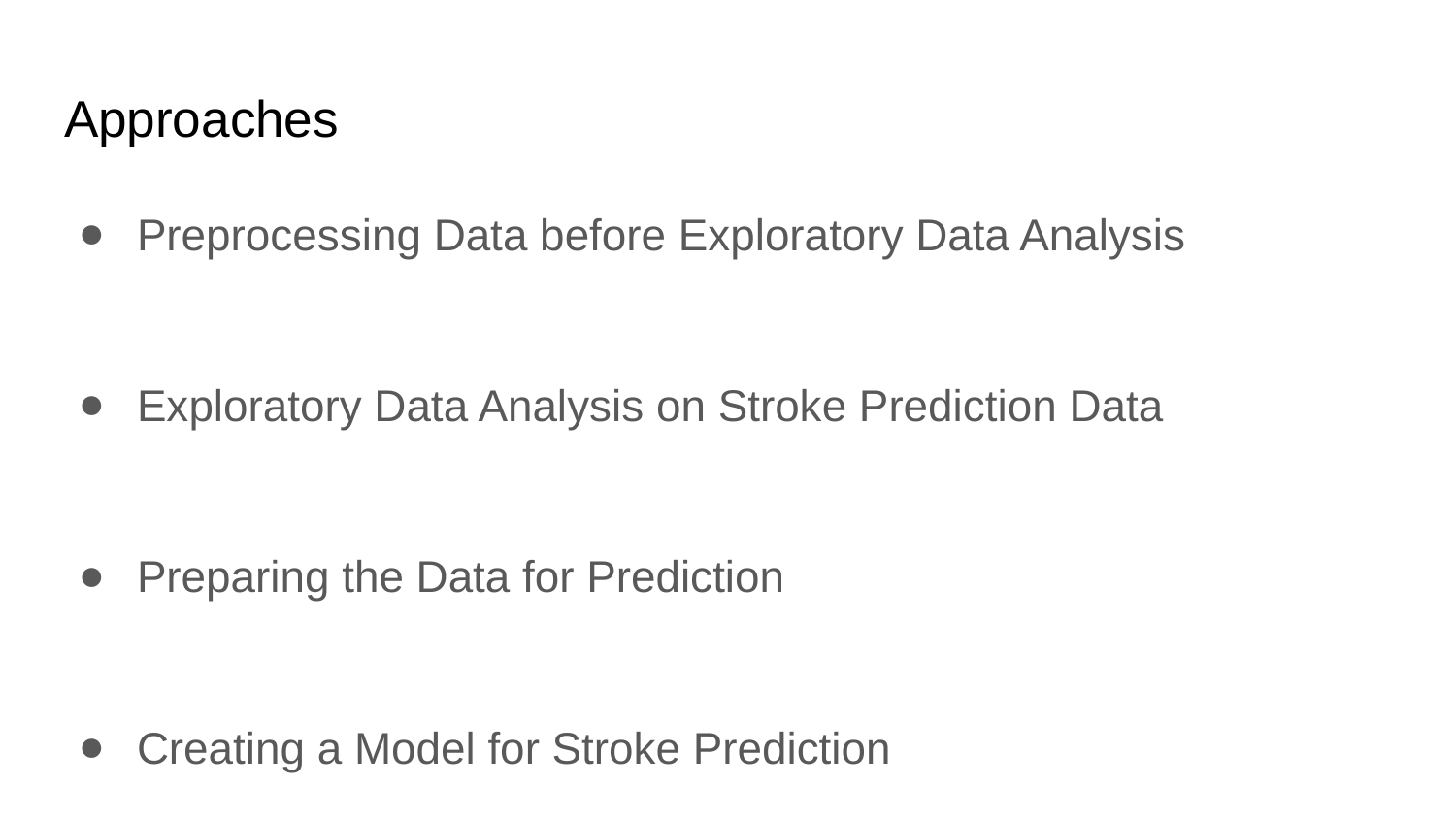

# Approaches
Preprocessing Data before Exploratory Data Analysis

Exploratory Data Analysis on Stroke Prediction Data

Preparing the Data for Prediction

Creating a Model for Stroke Prediction